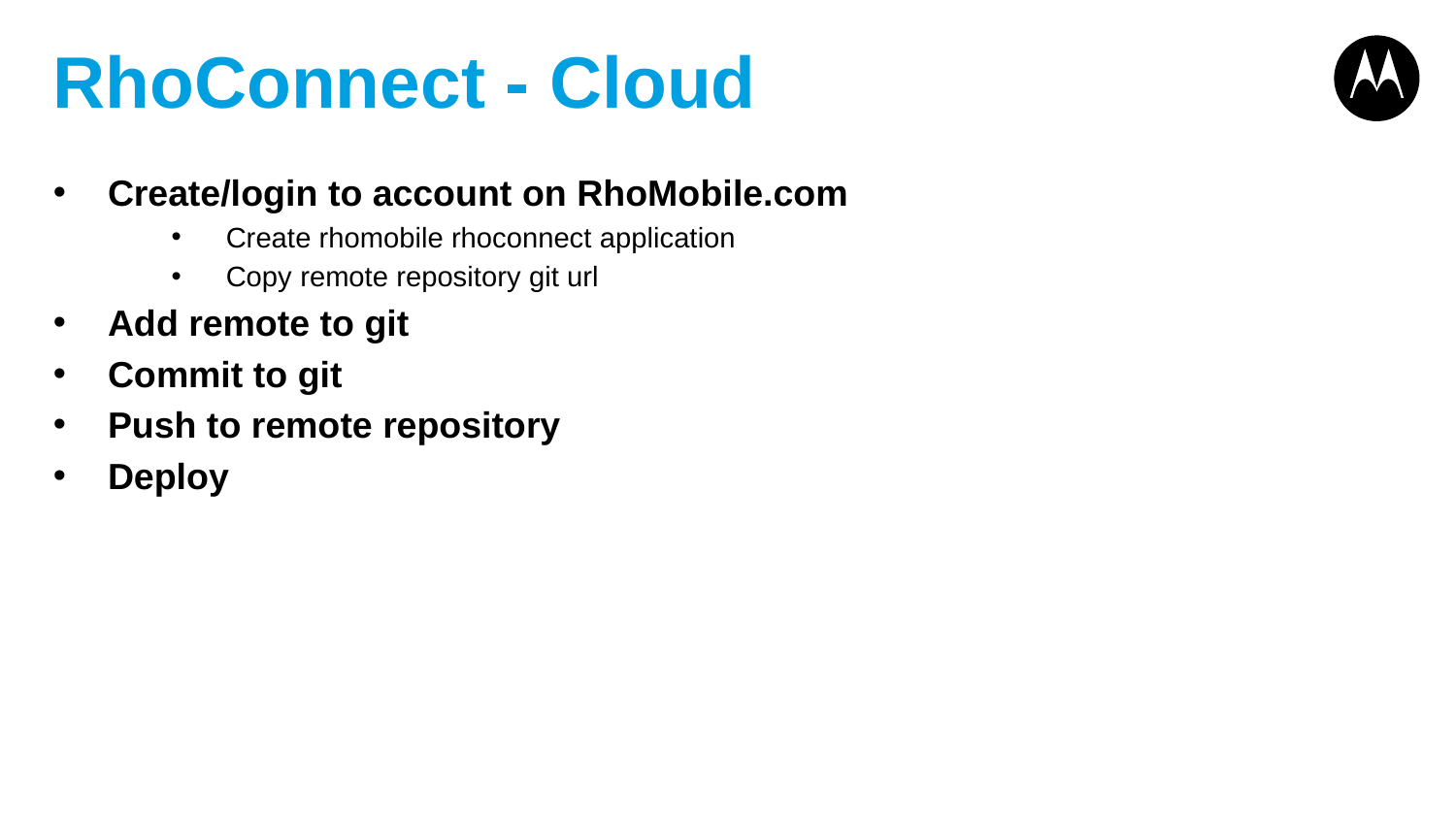

# RhoConnect - Cloud
Create/login to account on RhoMobile.com
Create rhomobile rhoconnect application
Copy remote repository git url
Add remote to git
Commit to git
Push to remote repository
Deploy